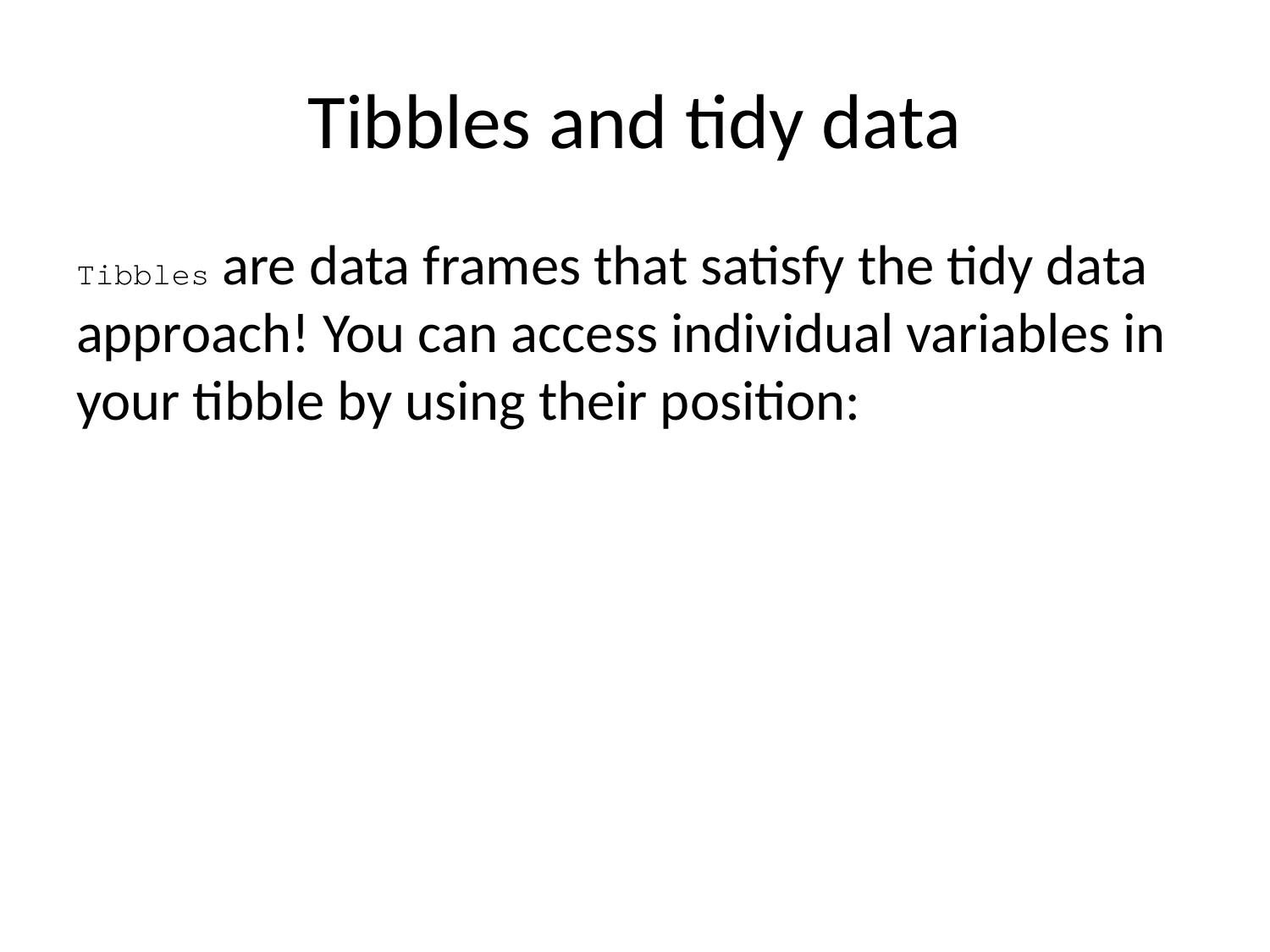

# Tibbles and tidy data
Tibbles are data frames that satisfy the tidy data approach! You can access individual variables in your tibble by using their position: